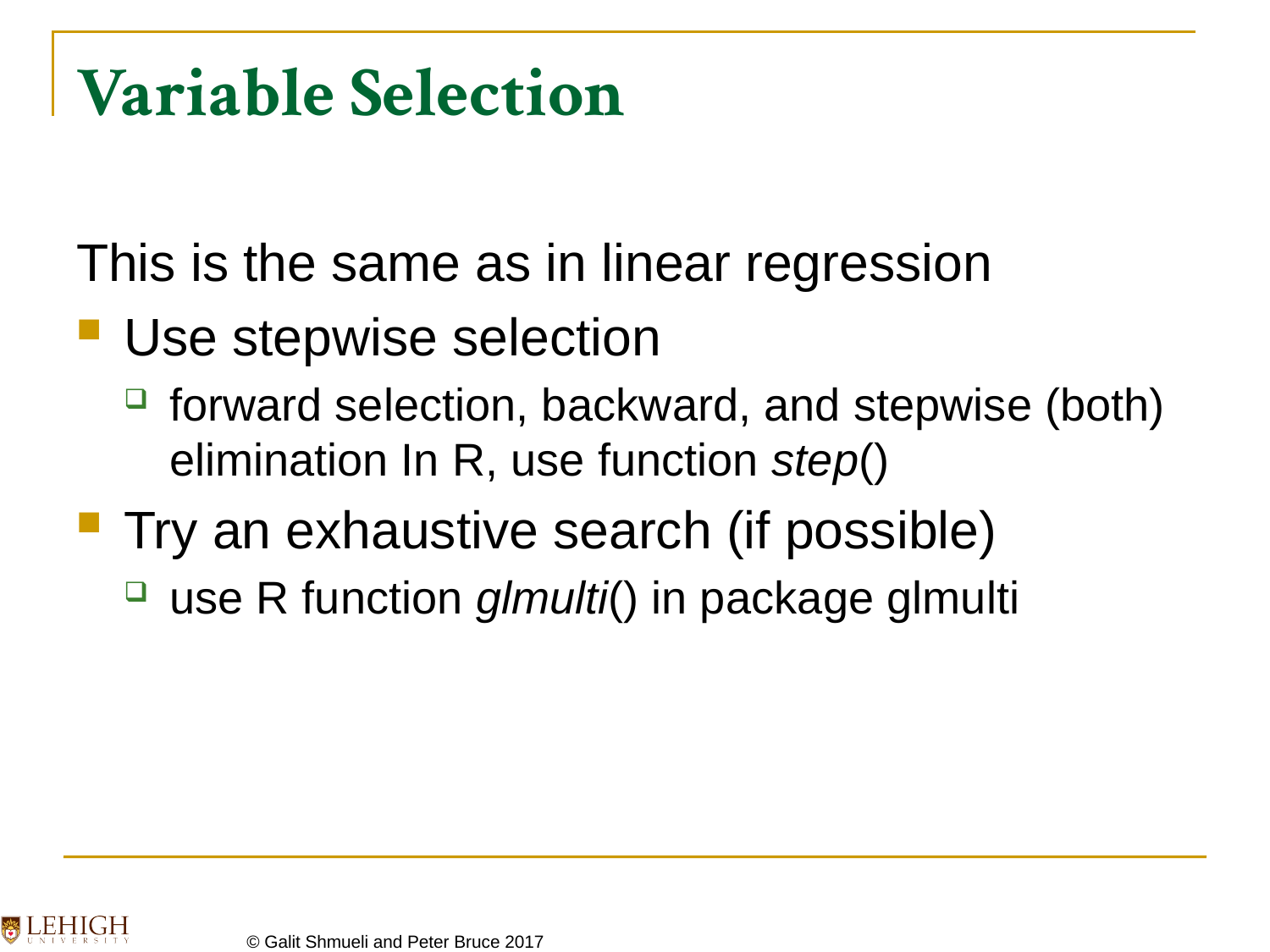

# Variable Selection
This is the same as in linear regression
Use stepwise selection
forward selection, backward, and stepwise (both) elimination In R, use function step()
Try an exhaustive search (if possible)
use R function glmulti() in package glmulti